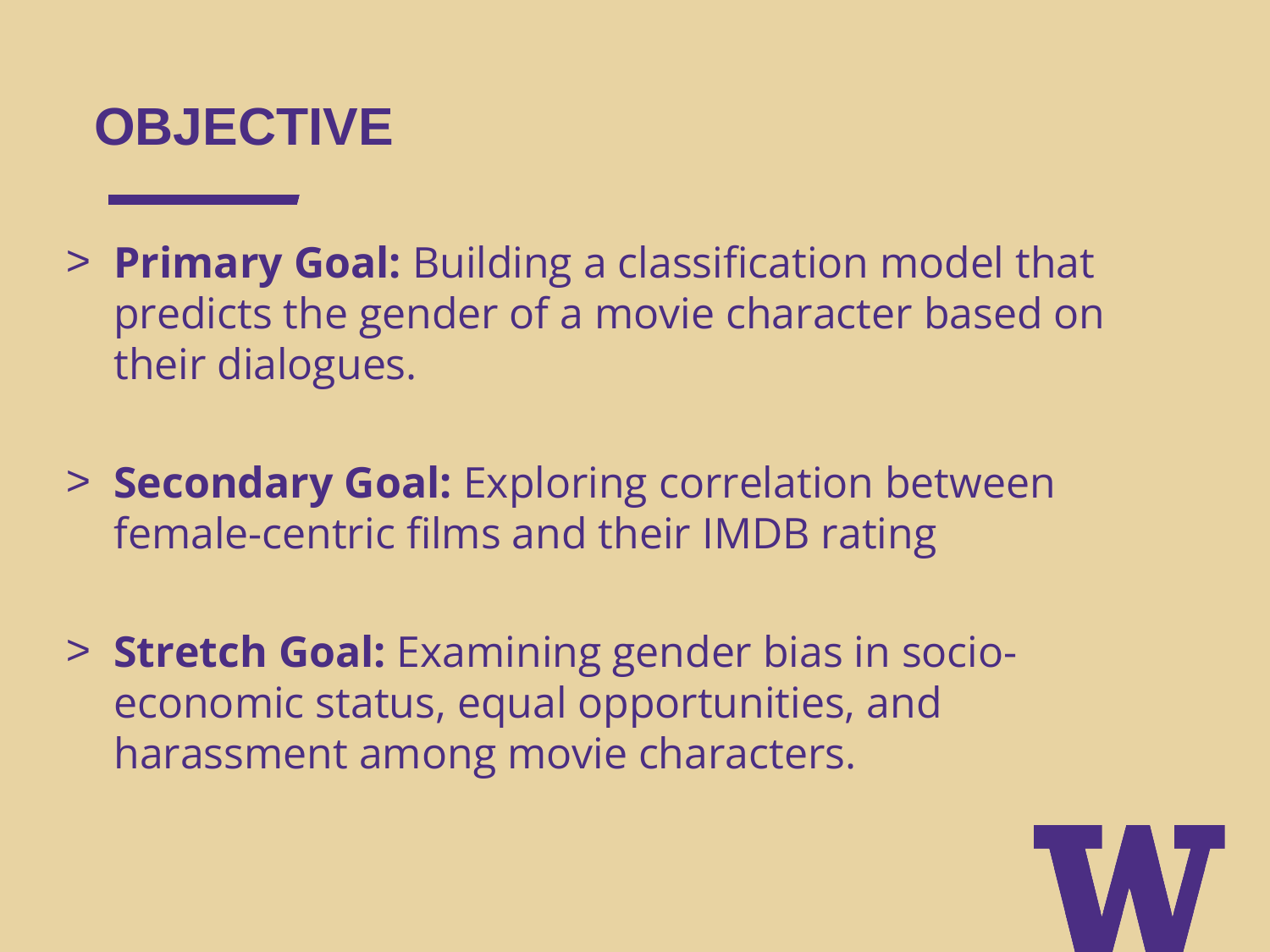

# OBJECTIVE

Primary Goal: Building a classification model that predicts the gender of a movie character based on their dialogues.

Secondary Goal: Exploring correlation between female-centric films and their IMDB rating

Stretch Goal: Examining gender bias in socio-economic status, equal opportunities, and harassment among movie characters.